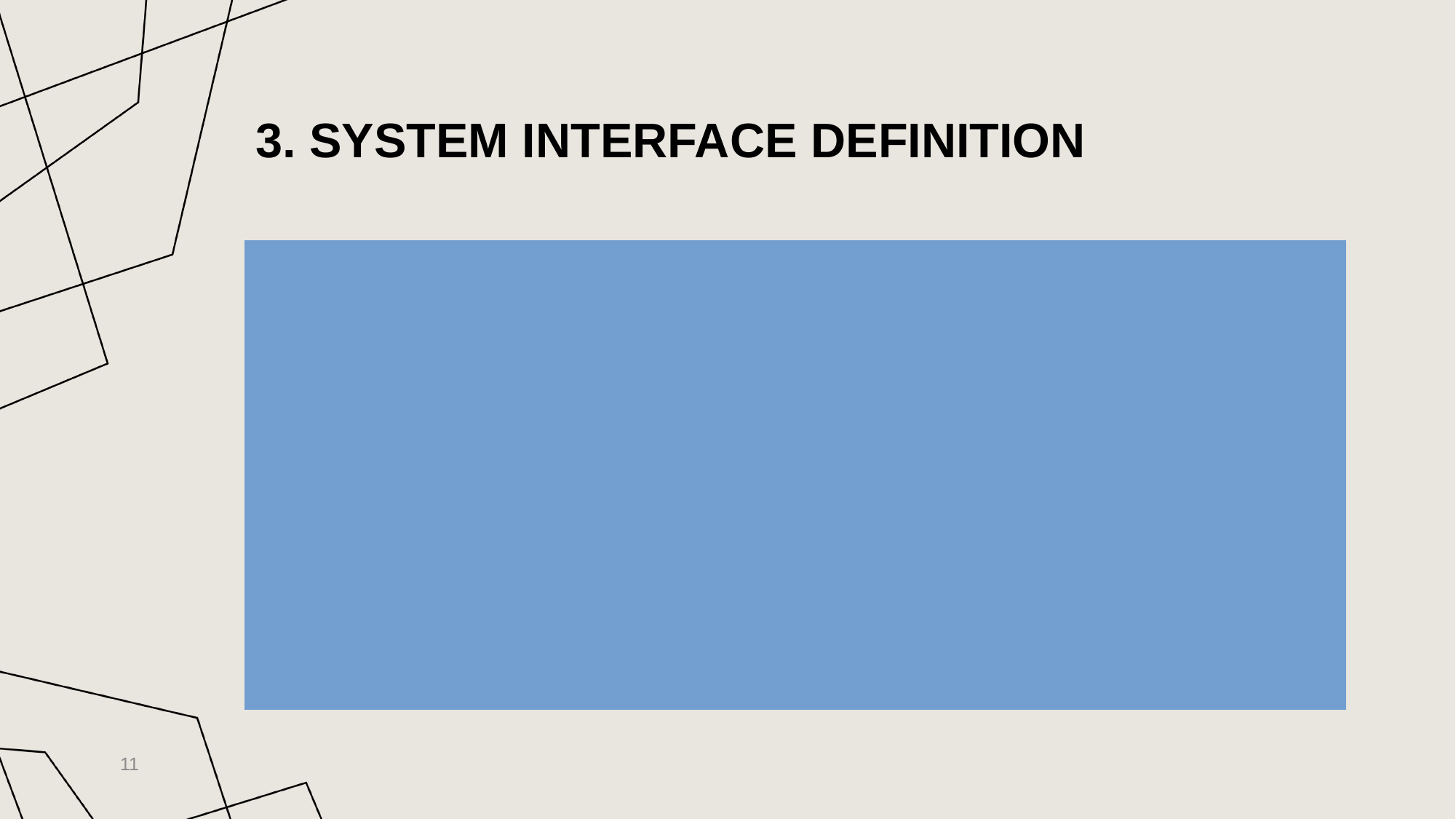

# 3. System Interface Definition
Submit trade order (to exchange API)
API: POST /v1/trades/orders/
Request body:
“trading_pair”
“amount”
“side” (buy/sell)
“order_id”
Header:
Authorization
Idempotency key

11